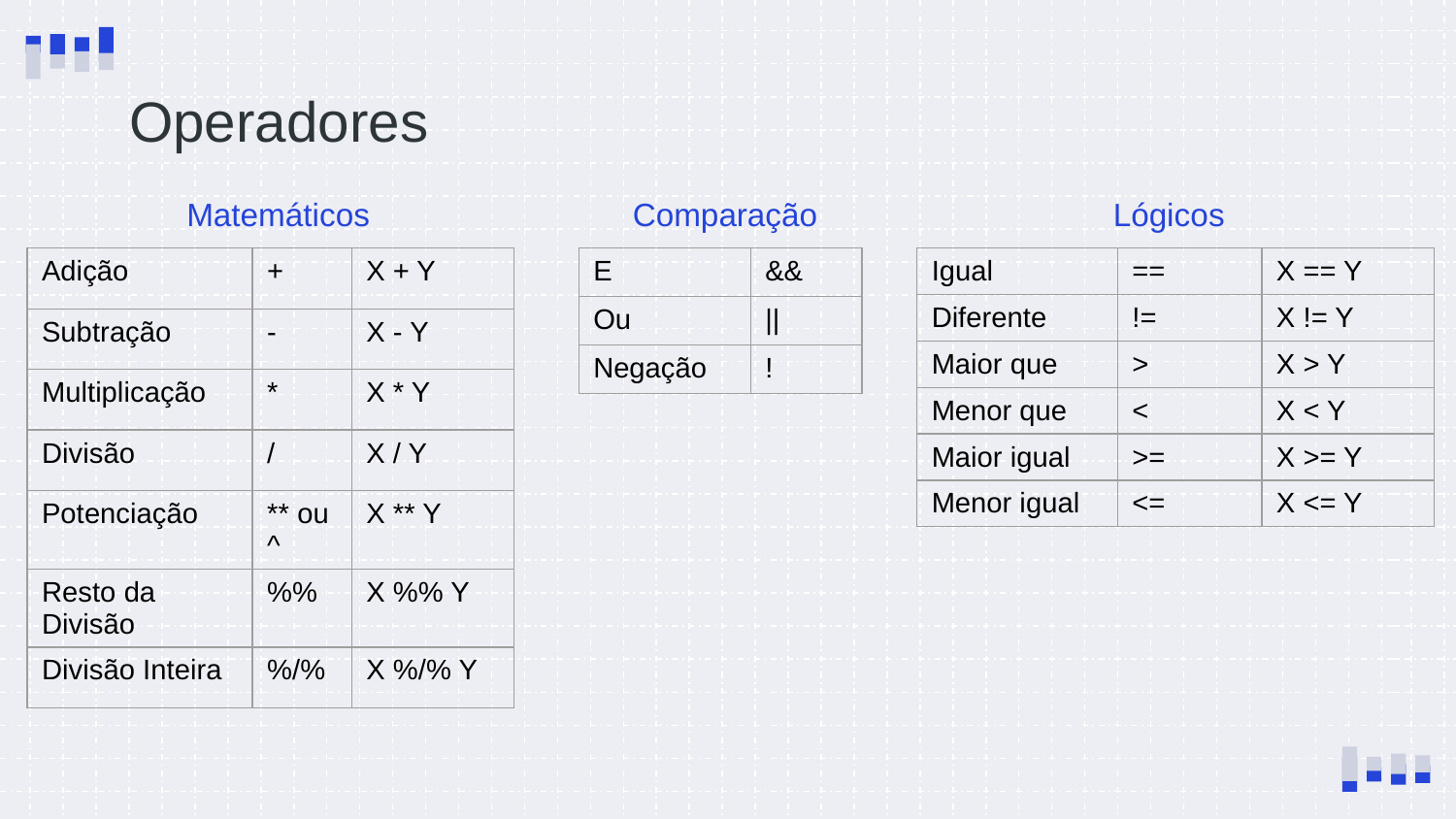

# Operadores
Matemáticos
Comparação
Lógicos
| Adição | + | X + Y |
| --- | --- | --- |
| Subtração | - | X - Y |
| Multiplicação | \* | X \* Y |
| Divisão | / | X / Y |
| Potenciação | \*\* ou ^ | X \*\* Y |
| Resto da Divisão | %% | X %% Y |
| Divisão Inteira | %/% | X %/% Y |
| E | && |
| --- | --- |
| Ou | || |
| Negação | ! |
| Igual | == | X == Y |
| --- | --- | --- |
| Diferente | != | X != Y |
| Maior que | > | X > Y |
| Menor que | < | X < Y |
| Maior igual | >= | X >= Y |
| Menor igual | <= | X <= Y |